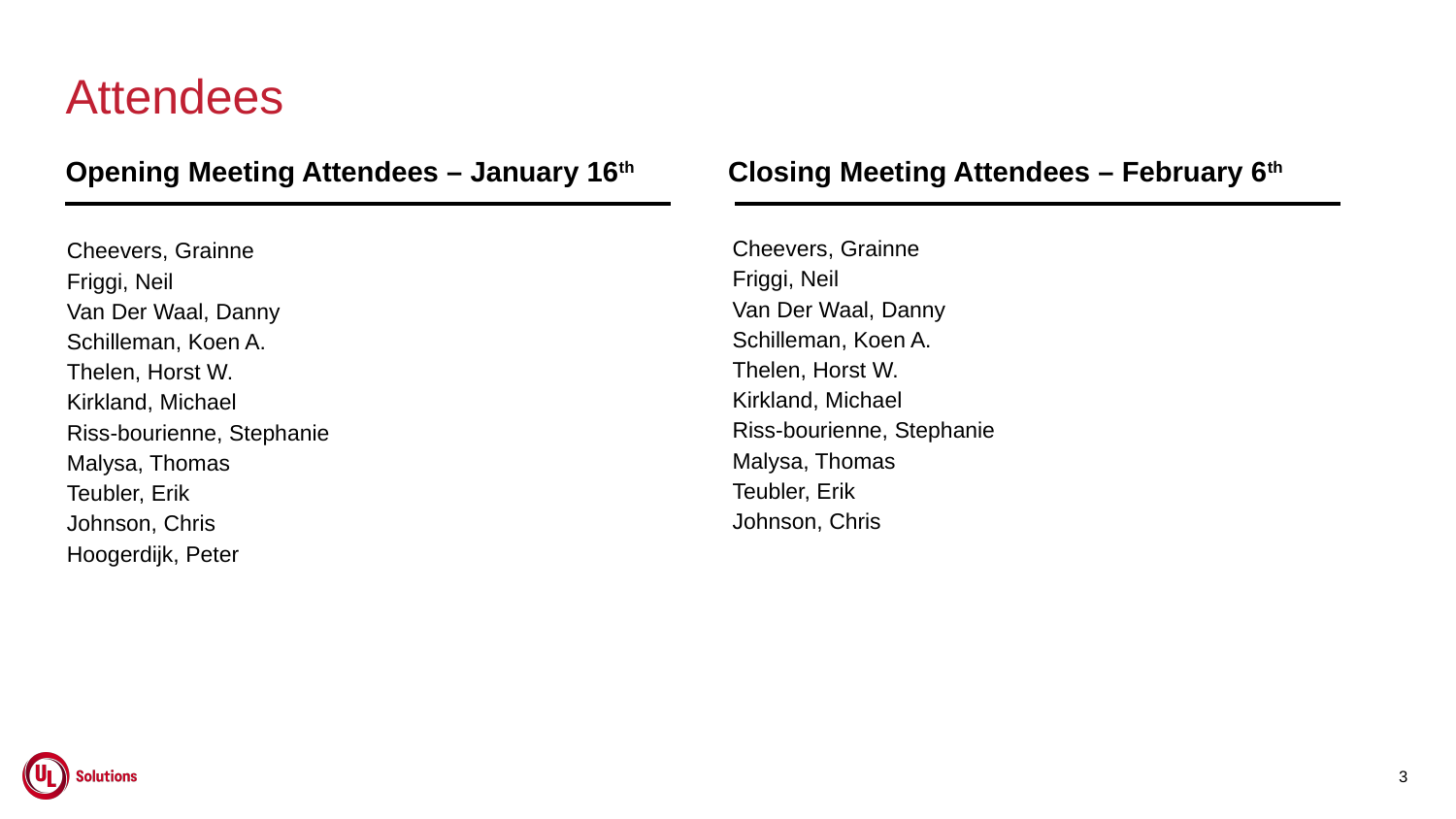

# Attendees
Opening Meeting Attendees – January 16th
Closing Meeting Attendees – February 6th
| Cheevers, Grainne |
| --- |
| Friggi, Neil |
| Van Der Waal, Danny |
| Schilleman, Koen A. |
| Thelen, Horst W. |
| Kirkland, Michael |
| Riss-bourienne, Stephanie |
| Malysa, Thomas |
| Teubler, Erik |
| Johnson, Chris |
|  |
| Cheevers, Grainne |
| --- |
| Friggi, Neil |
| Van Der Waal, Danny |
| Schilleman, Koen A. |
| Thelen, Horst W. |
| Kirkland, Michael |
| Riss-bourienne, Stephanie |
| Malysa, Thomas |
| Teubler, Erik |
| Johnson, Chris |
| Hoogerdijk, Peter |

3